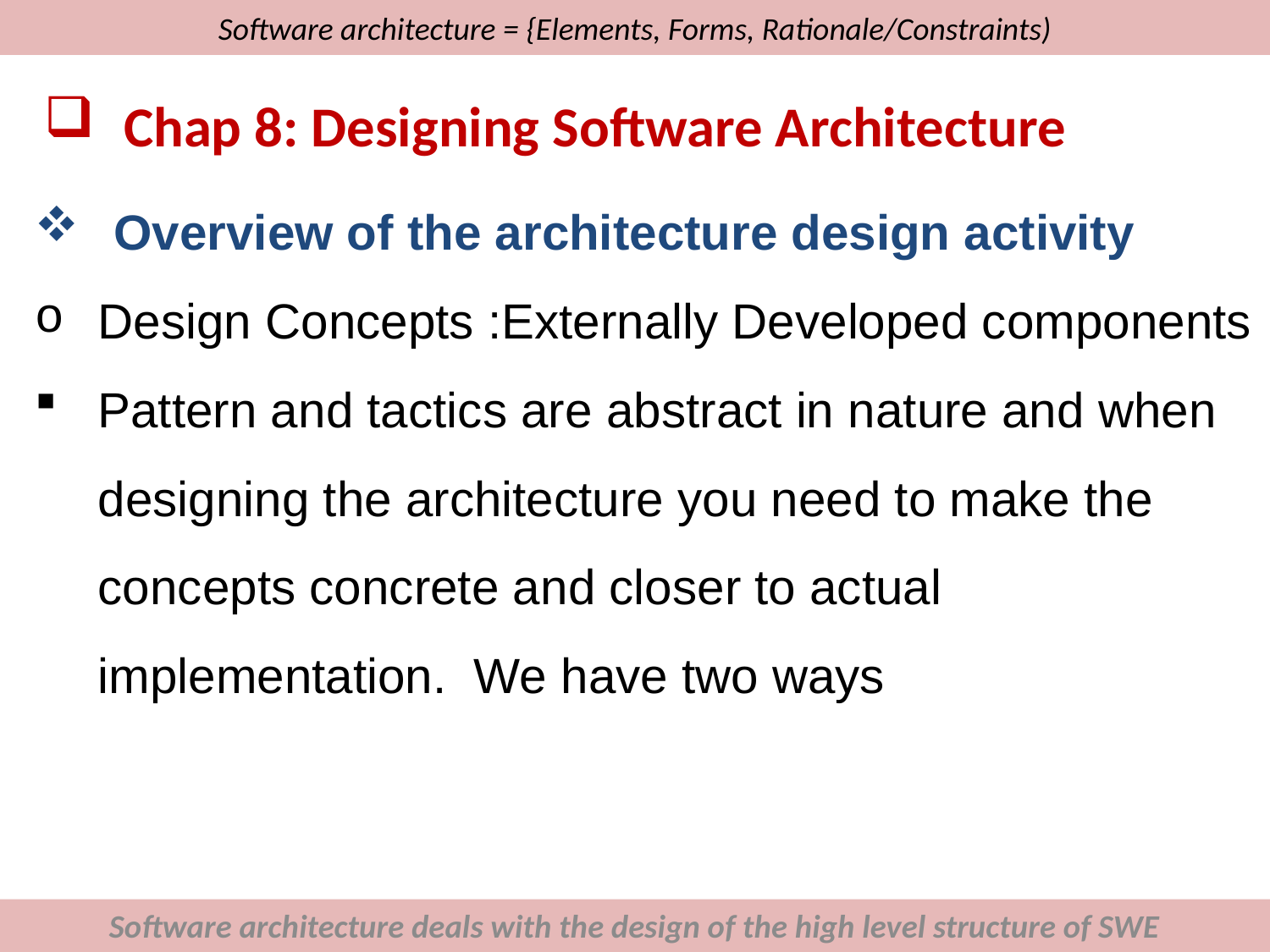

# Software architecture = {Elements, Forms, Rationale/Constraints)
Chap 8: Designing Software Architecture
Overview of the architecture design activity
Design Concepts :Externally Developed components
Pattern and tactics are abstract in nature and when designing the architecture you need to make the concepts concrete and closer to actual implementation.  We have two ways

Software architecture deals with the design of the high level structure of SWE